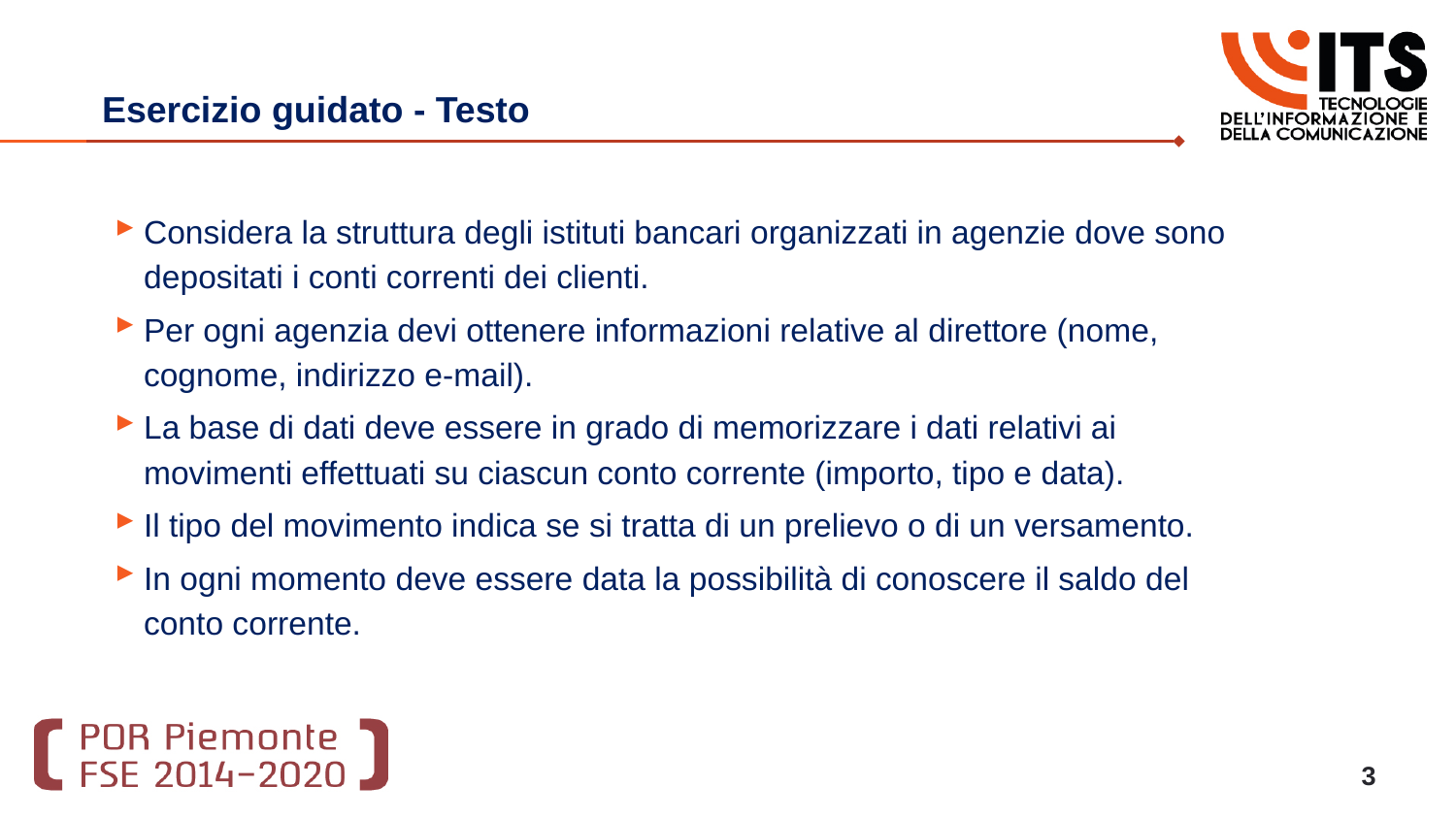

Basi di Dati
# Esercizio guidato - Testo
Considera la struttura degli istituti bancari organizzati in agenzie dove sono depositati i conti correnti dei clienti.
Per ogni agenzia devi ottenere informazioni relative al direttore (nome, cognome, indirizzo e-mail).
La base di dati deve essere in grado di memorizzare i dati relativi ai movimenti effettuati su ciascun conto corrente (importo, tipo e data).
Il tipo del movimento indica se si tratta di un prelievo o di un versamento.
In ogni momento deve essere data la possibilità di conoscere il saldo del conto corrente.
3